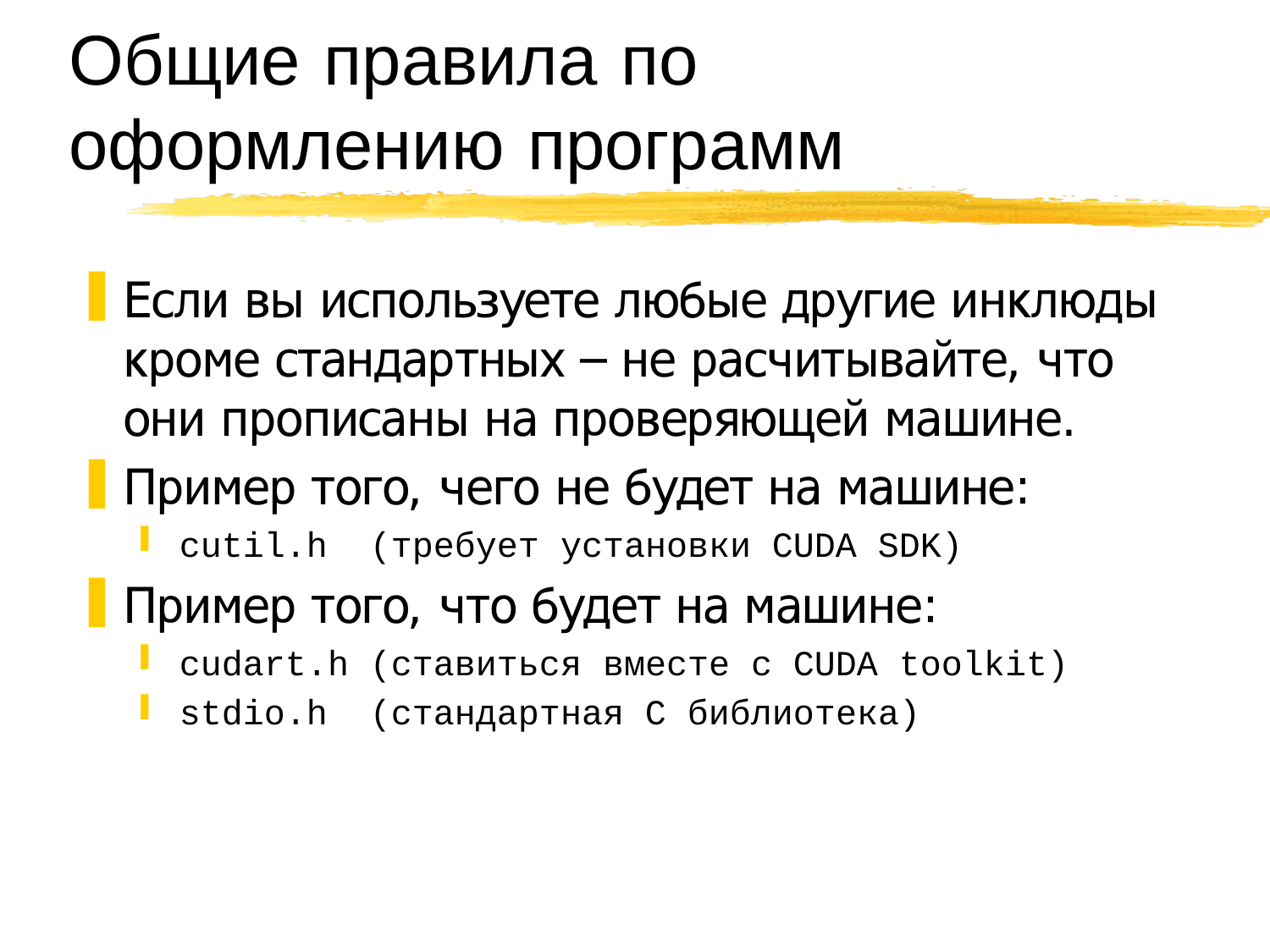

# Общие правила по оформлению программ
Если вы используете любые другие инклюды кроме стандартных – не расчитывайте, что они прописаны на проверяющей машине.
Пример того, чего не будет на машине:
cutil.h  (требует установки CUDA SDK)
Пример того, что будет на машине:
cudart.h (ставиться вместе с CUDA toolkit)
stdio.h  (стандартная C библиотека)